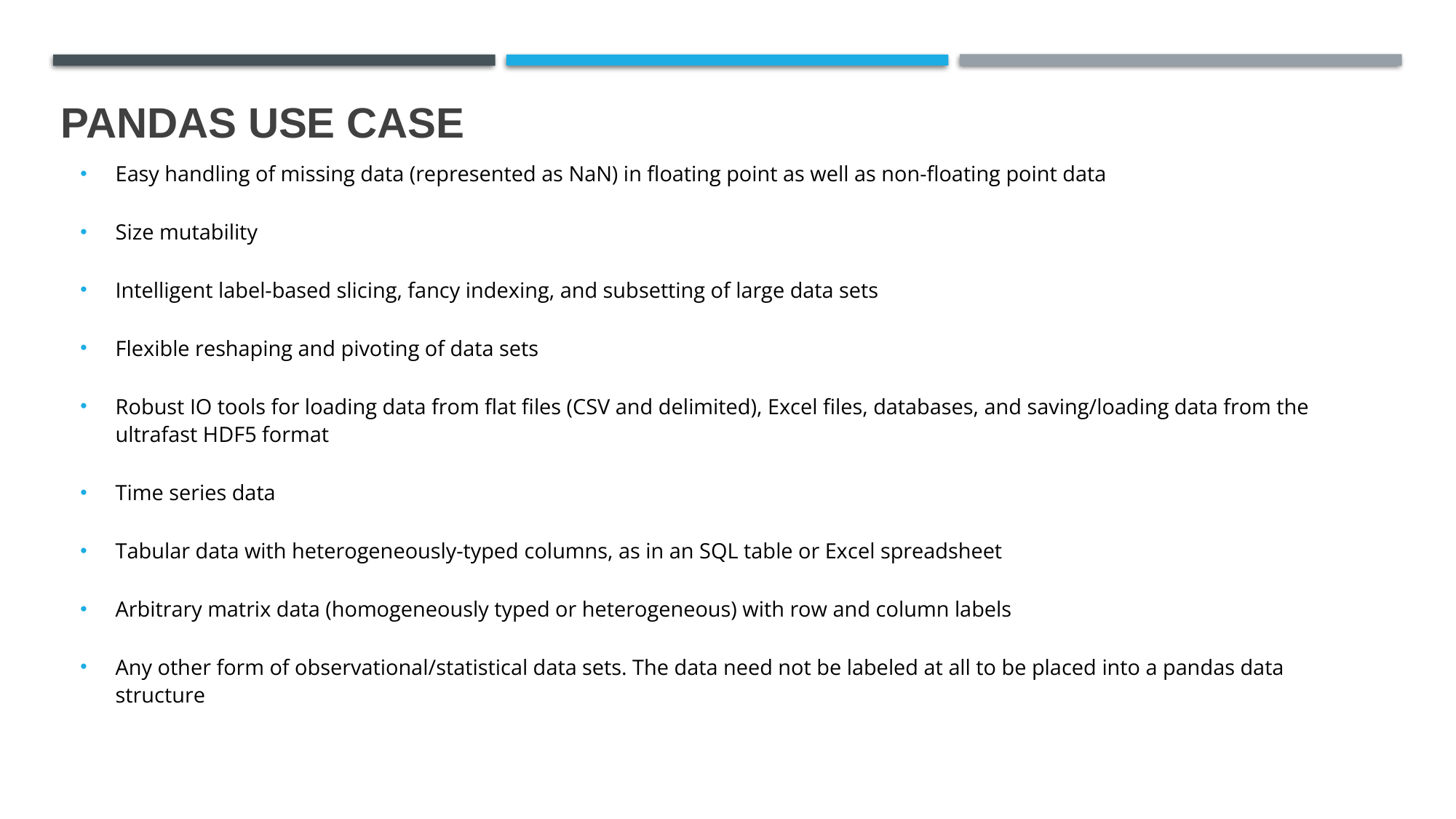

# PANDAS USE CASE
Easy handling of missing data (represented as NaN) in floating point as well as non-floating point data
Size mutability
Intelligent label-based slicing, fancy indexing, and subsetting of large data sets
Flexible reshaping and pivoting of data sets
Robust IO tools for loading data from flat files (CSV and delimited), Excel files, databases, and saving/loading data from the ultrafast HDF5 format
Time series data
Tabular data with heterogeneously-typed columns, as in an SQL table or Excel spreadsheet
Arbitrary matrix data (homogeneously typed or heterogeneous) with row and column labels
Any other form of observational/statistical data sets. The data need not be labeled at all to be placed into a pandas data structure